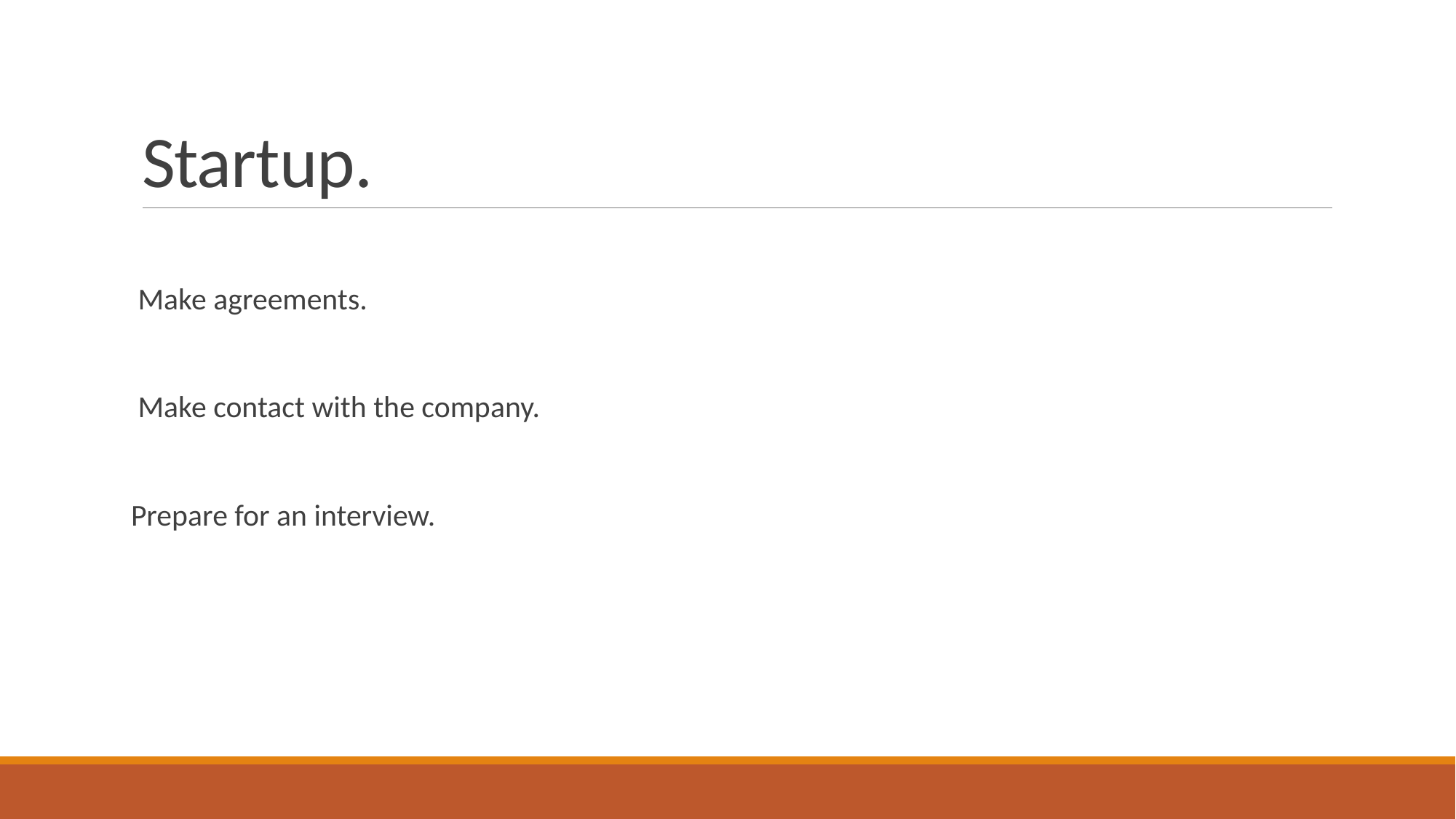

# Startup.

 Make agreements.

 Make contact with the company.

Prepare for an interview.